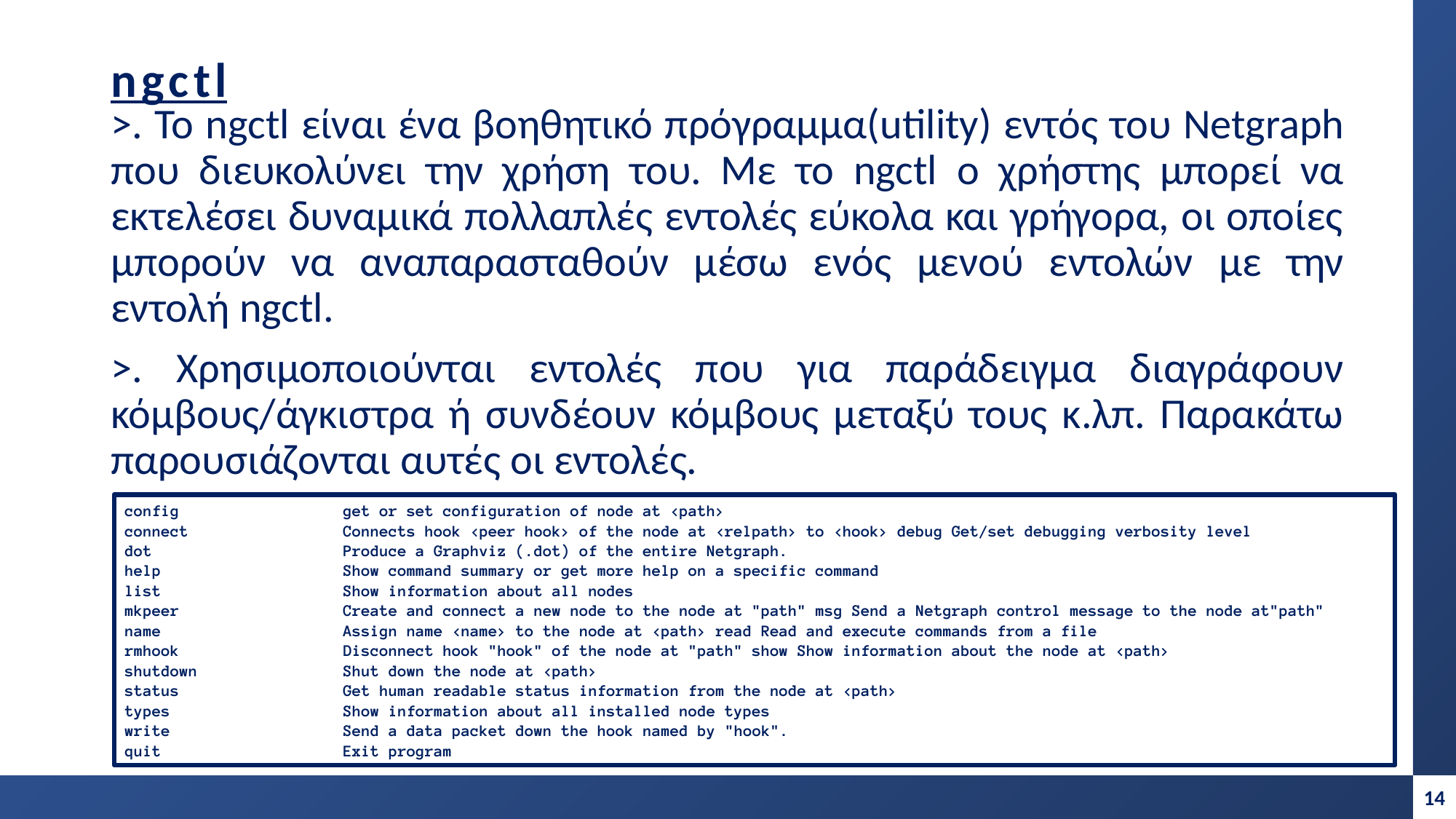

# ngctl

>. Το ngctl είναι ένα βοηθητικό πρόγραμμα(utility) εντός του Netgraph που διευκολύνει την χρήση του. Με το ngctl ο χρήστης μπορεί να εκτελέσει δυναμικά πολλαπλές εντολές εύκολα και γρήγορα, οι οποίες μπορούν να αναπαρασταθούν μέσω ενός μενού εντολών με την εντολή ngctl.
>. Χρησιμοποιούνται εντολές που για παράδειγμα διαγράφουν κόμβους/άγκιστρα ή συνδέουν κόμβους μεταξύ τους κ.λπ. Παρακάτω παρουσιάζονται αυτές οι εντολές.

config		get or set configuration of node at <path>
connect 		Connects hook <peer hook> of the node at <relpath> to <hook> debug Get/set debugging verbosity level
dot 		Produce a Graphviz (.dot) of the entire Netgraph.
help 		Show command summary or get more help on a specific command
list 		Show information about all nodes
mkpeer	 	Create and connect a new node to the node at "path" msg Send a Netgraph control message to the node at"path"
name 		Assign name <name> to the node at <path> read Read and execute commands from a file
rmhook 		Disconnect hook "hook" of the node at "path" show Show information about the node at <path>
shutdown 		Shut down the node at <path>
status 		Get human readable status information from the node at <path>
types 		Show information about all installed node types
write 		Send a data packet down the hook named by "hook".
quit 		Exit program
14